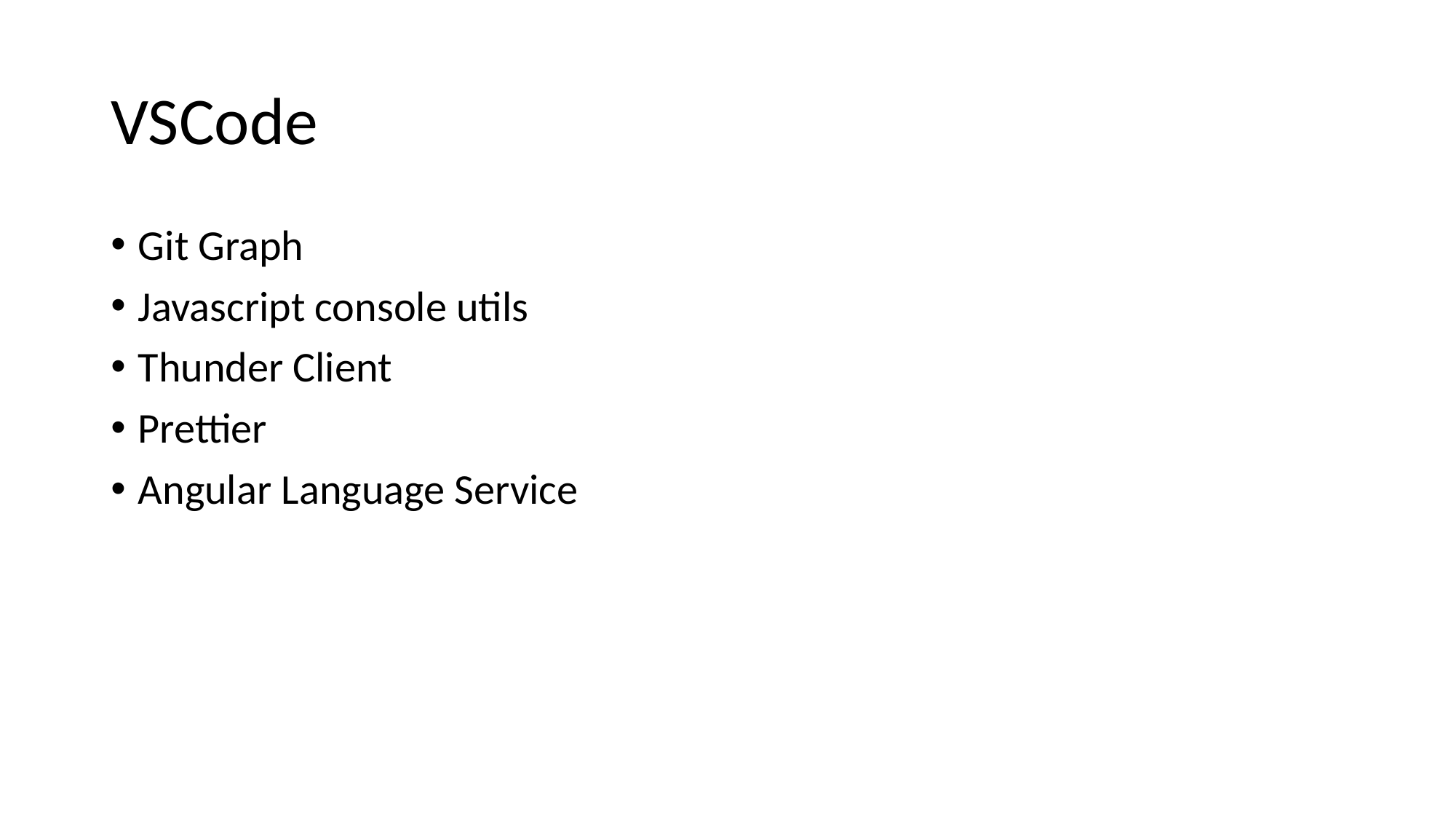

# VSCode
Git Graph
Javascript console utils
Thunder Client
Prettier
Angular Language Service